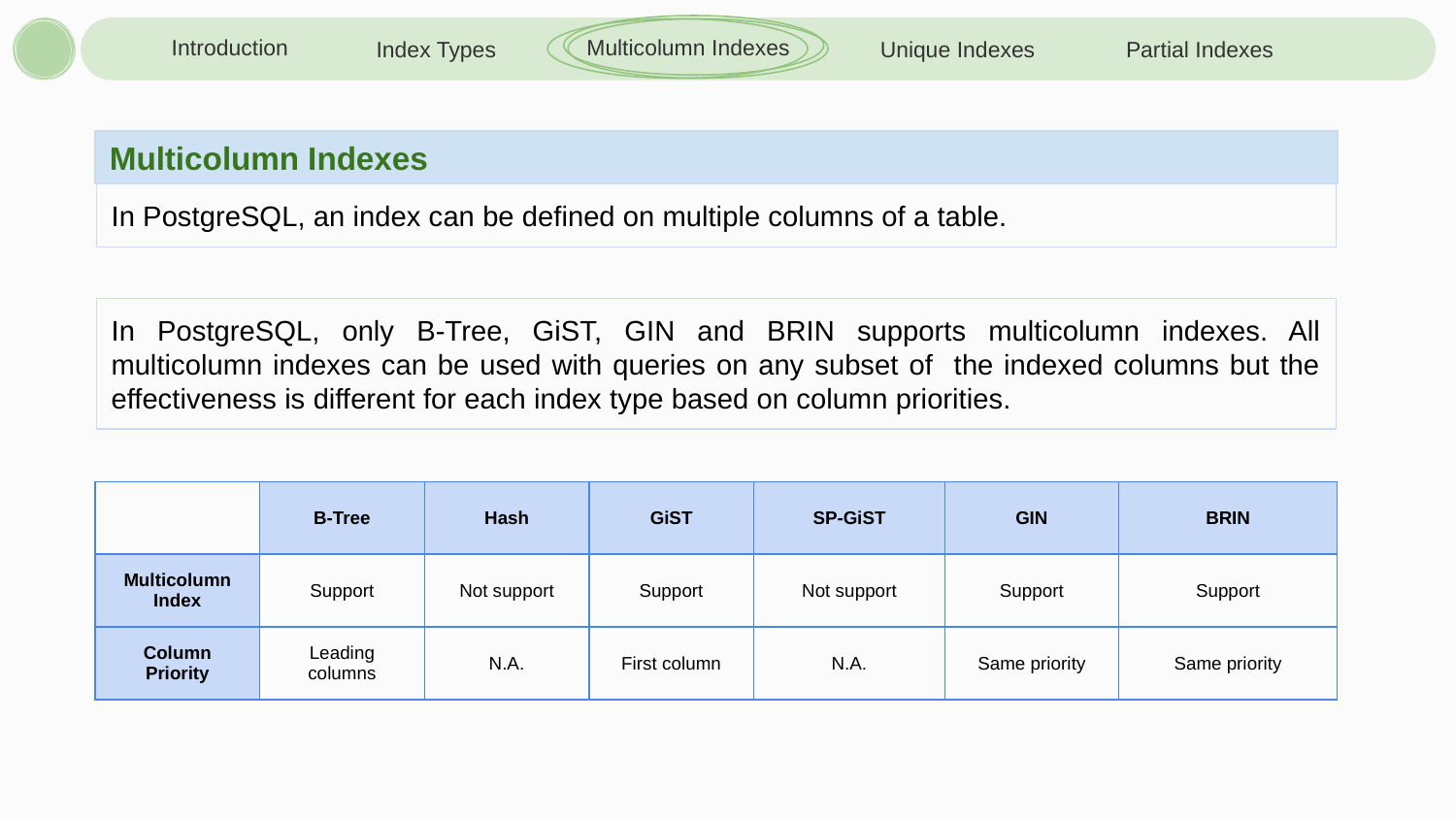

Introduction
Multicolumn Indexes
Index Types
Unique Indexes
Partial Indexes
Multicolumn Indexes
In PostgreSQL, an index can be defined on multiple columns of a table.
In PostgreSQL, only B-Tree, GiST, GIN and BRIN supports multicolumn indexes. All multicolumn indexes can be used with queries on any subset of  the indexed columns but the effectiveness is different for each index type based on column priorities.
|  | B-Tree | Hash | GiST | SP-GiST | GIN | BRIN |
| --- | --- | --- | --- | --- | --- | --- |
| Multicolumn Index | Support | Not support | Support | Not support | Support | Support |
| Column Priority | Leading columns | N.A. | First column | N.A. | Same priority | Same priority |